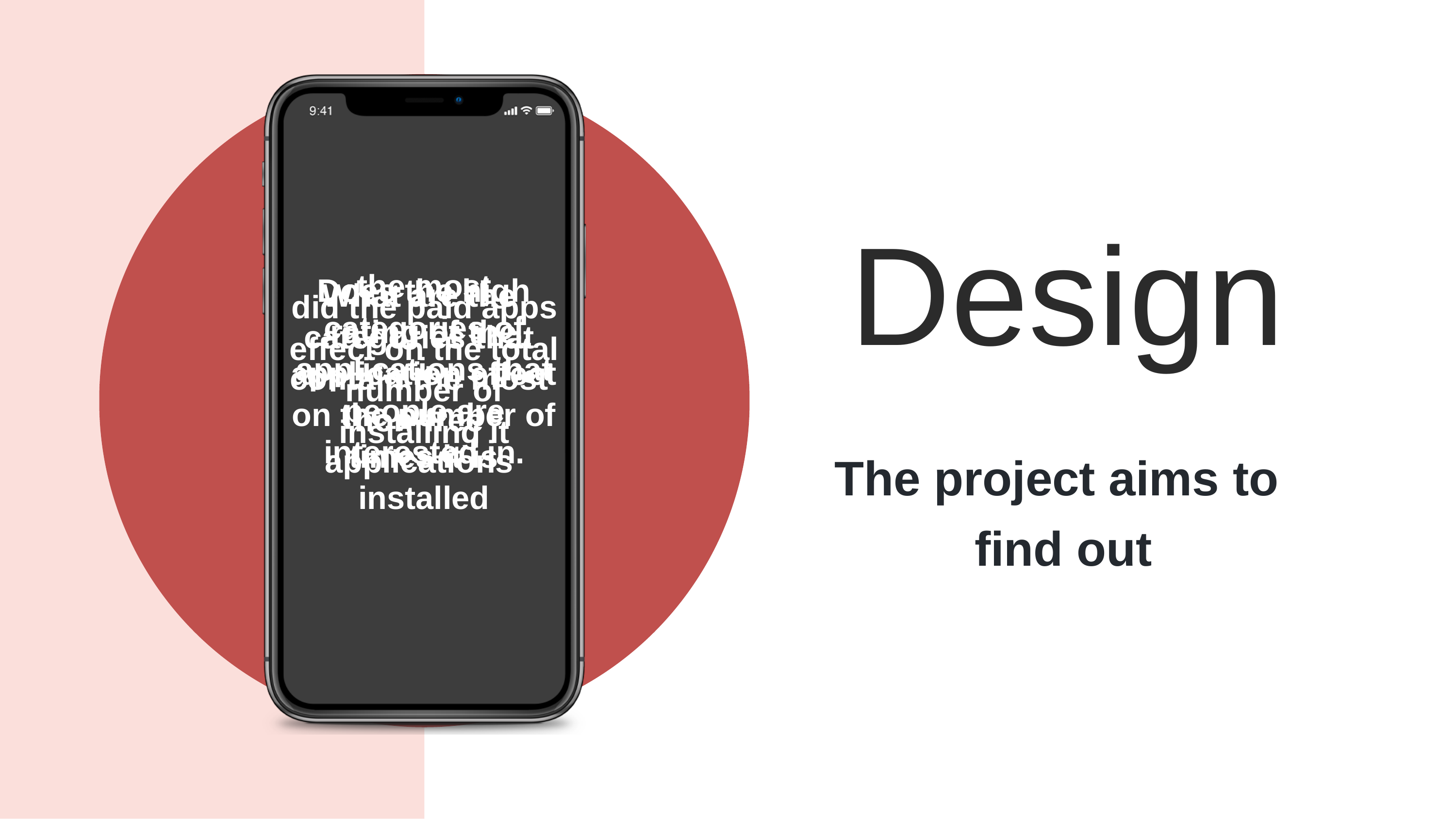

the most categories of applications that people are interested in.
Does the high rating of the application effect on the number of times it is installed
What are the categories that contain the most non-free applications
did the paid apps effect on the total number of installing it
Design
The project aims to
 find out